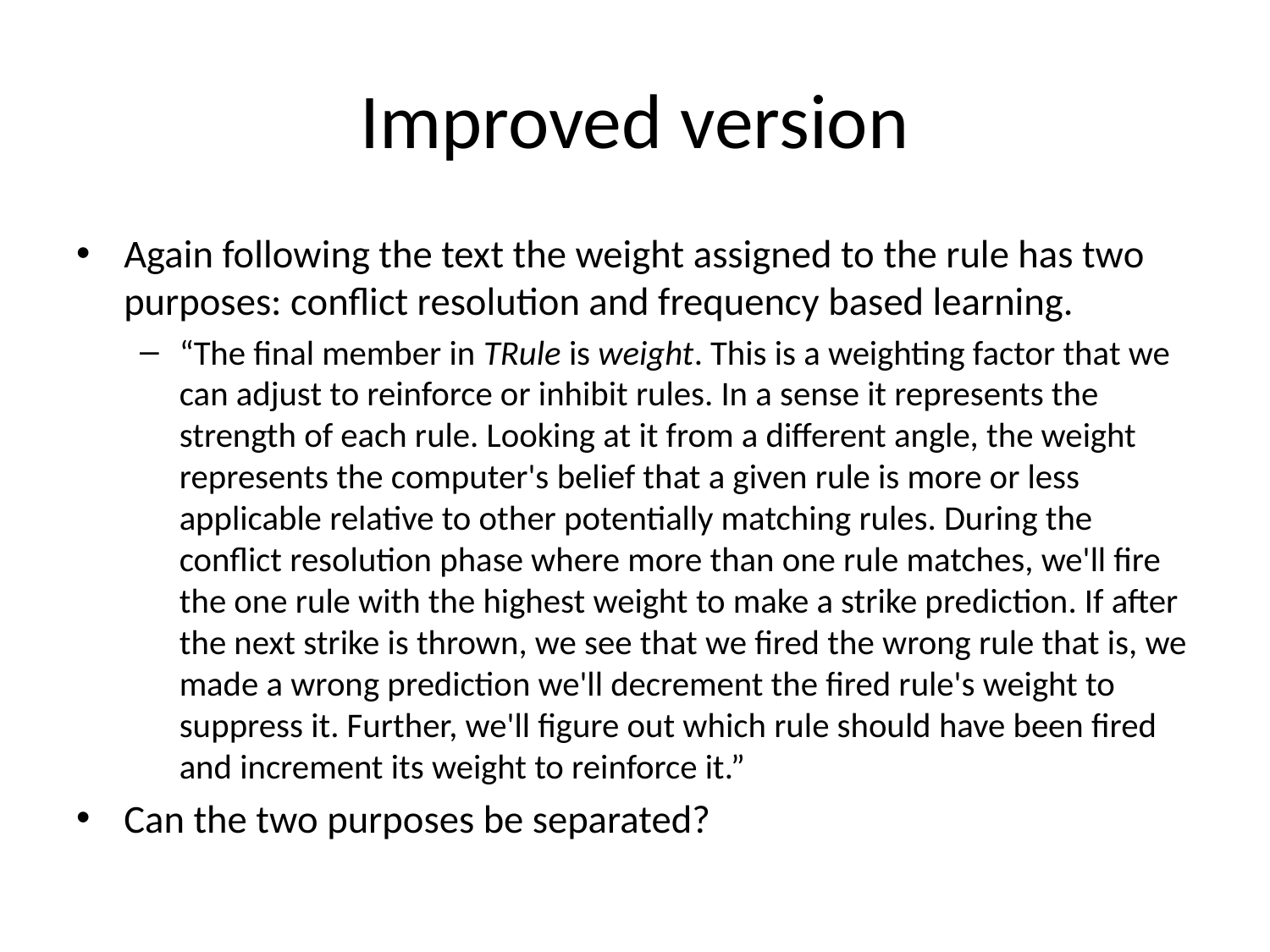

# Improved version
Again following the text the weight assigned to the rule has two purposes: conflict resolution and frequency based learning.
“The final member in TRule is weight. This is a weighting factor that we can adjust to reinforce or inhibit rules. In a sense it represents the strength of each rule. Looking at it from a different angle, the weight represents the computer's belief that a given rule is more or less applicable relative to other potentially matching rules. During the conflict resolution phase where more than one rule matches, we'll fire the one rule with the highest weight to make a strike prediction. If after the next strike is thrown, we see that we fired the wrong rule that is, we made a wrong prediction we'll decrement the fired rule's weight to suppress it. Further, we'll figure out which rule should have been fired and increment its weight to reinforce it.”
Can the two purposes be separated?